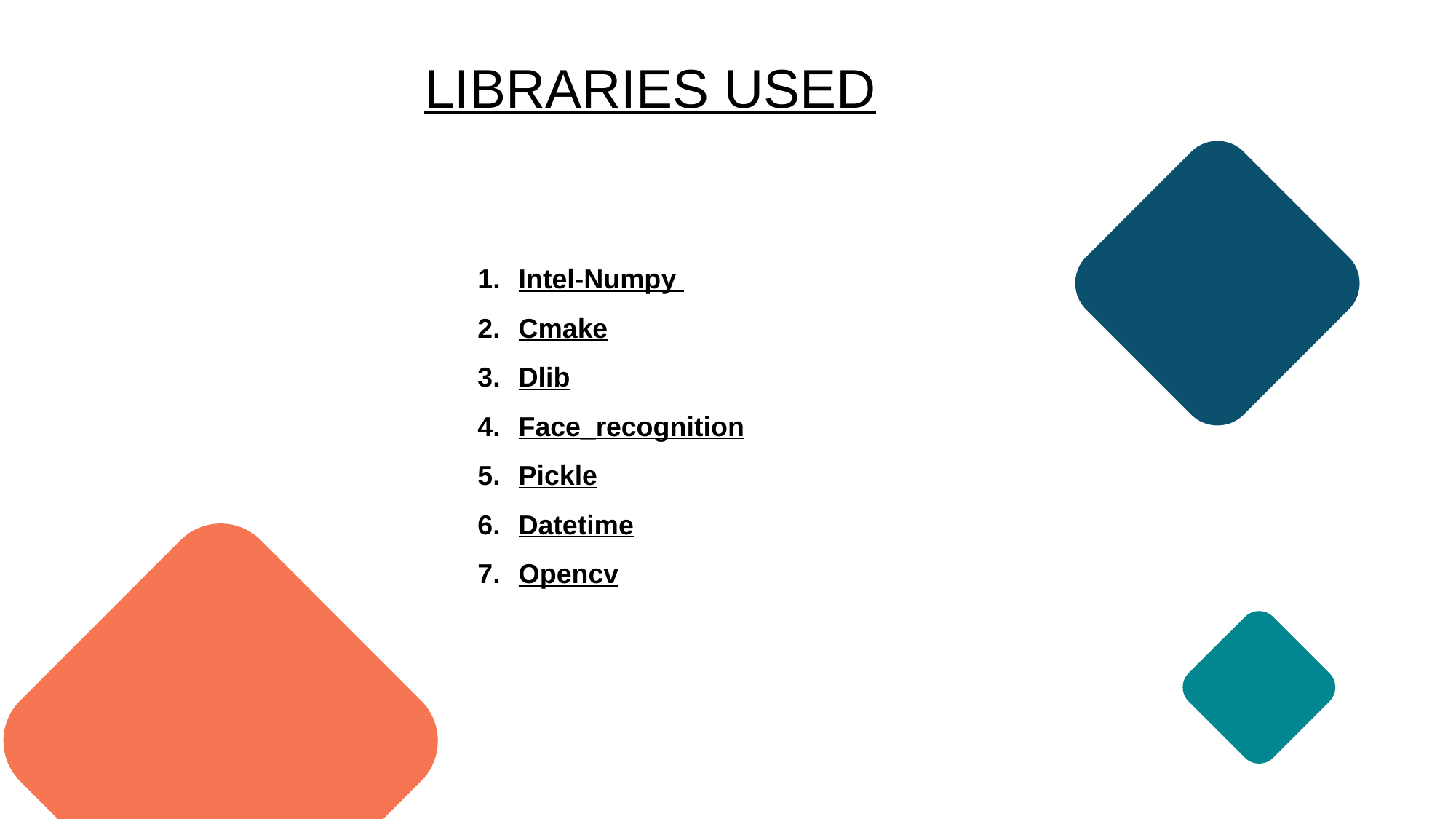

LIBRARIES USED

Intel-Numpy
Cmake
Dlib
Face_recognition
Pickle
Datetime
Opencv